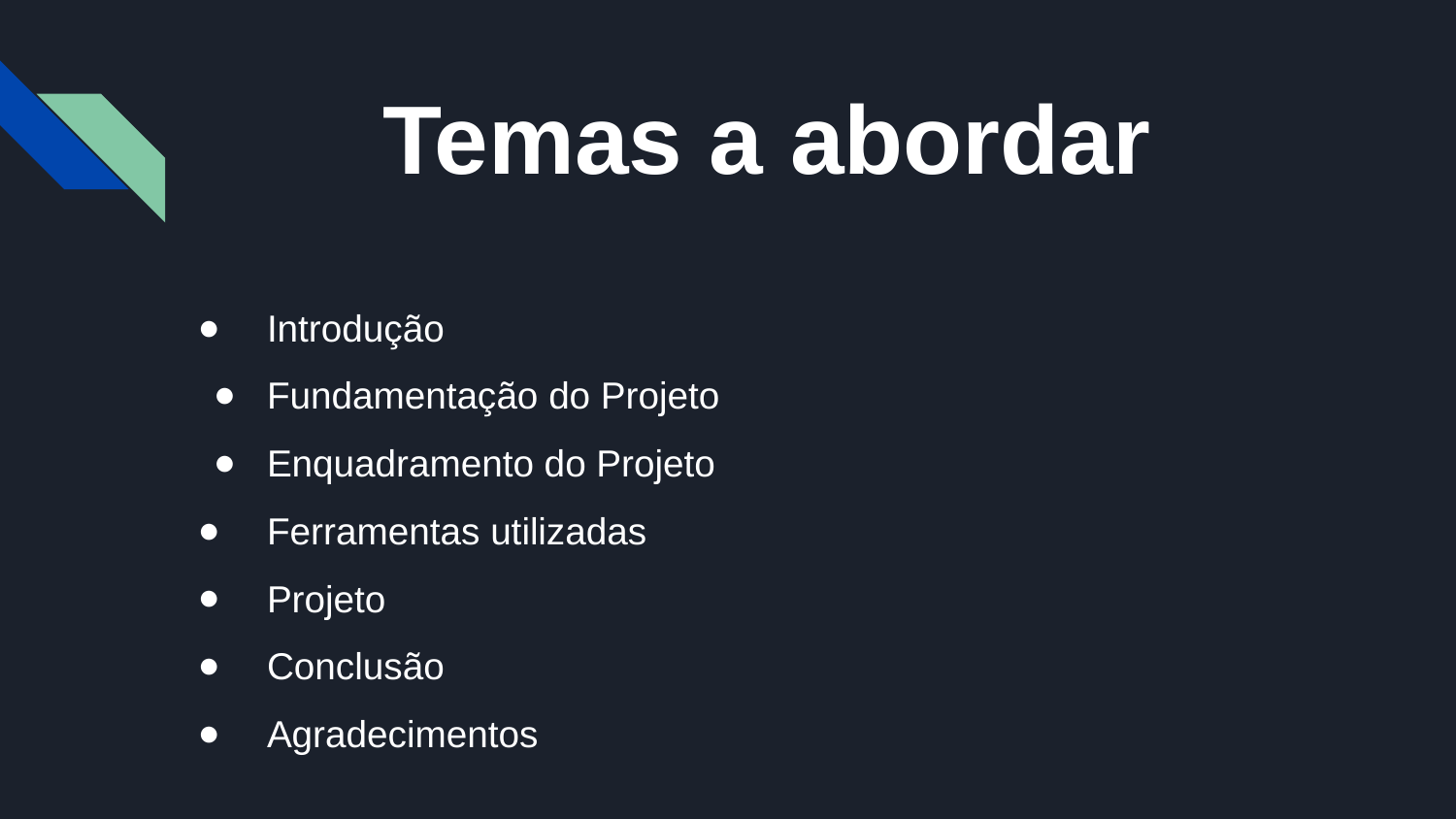

# Temas a abordar
Introdução
Fundamentação do Projeto
Enquadramento do Projeto
Ferramentas utilizadas
Projeto
Conclusão
Agradecimentos